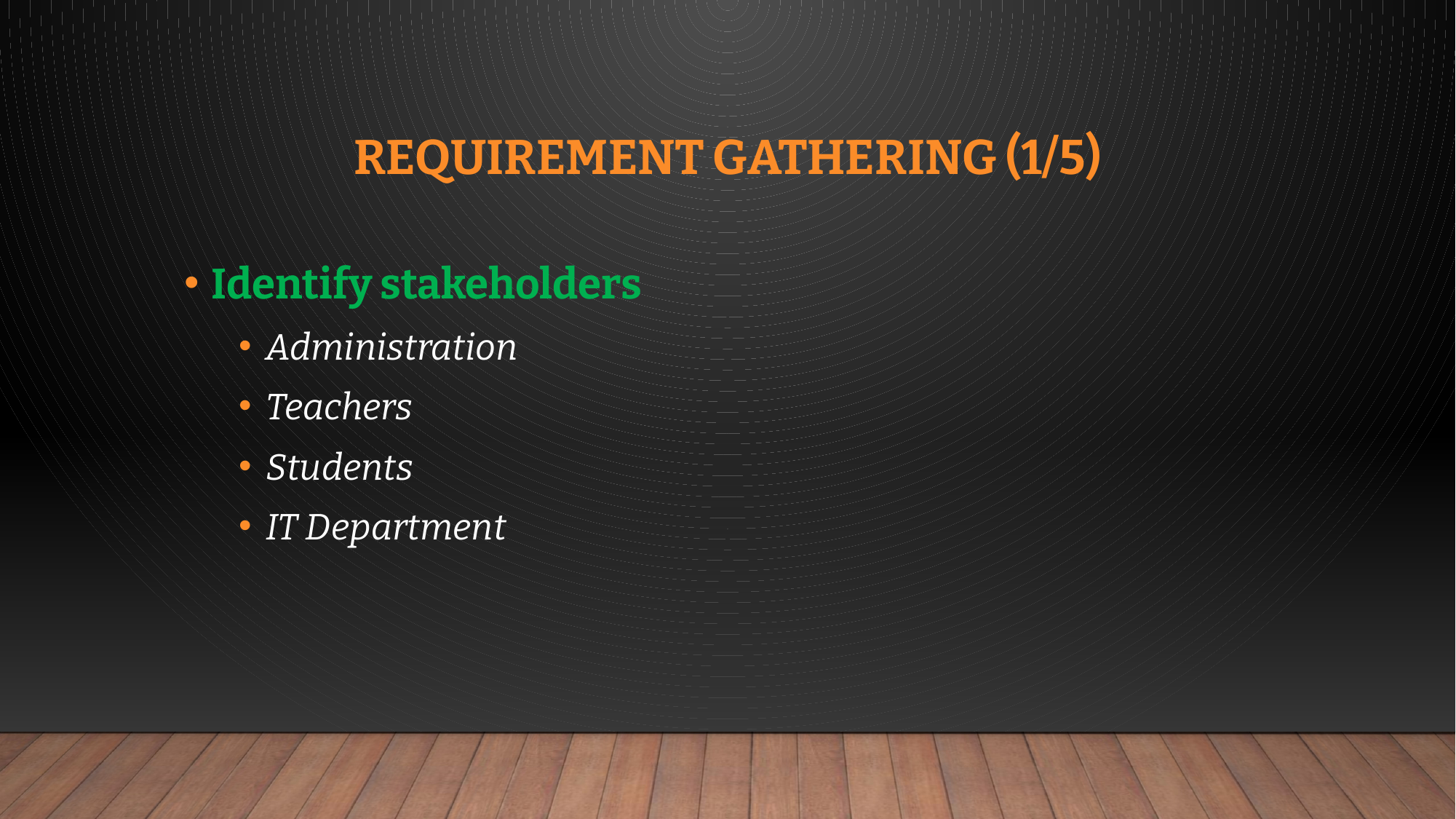

# Requirement gathering (1/5)
Identify stakeholders
Administration
Teachers
Students
IT Department